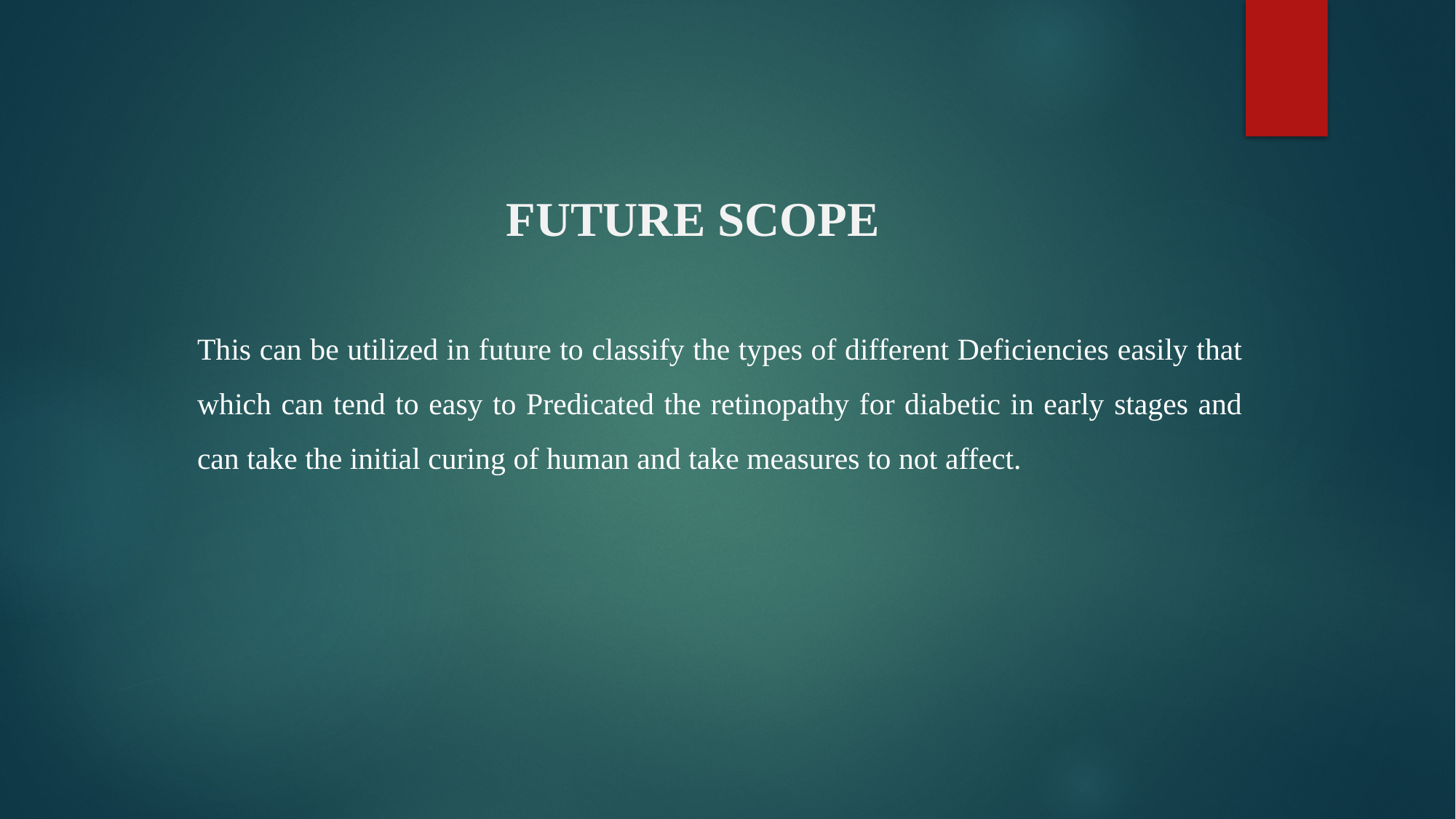

# FUTURE SCOPE
This can be utilized in future to classify the types of different Deficiencies easily that which can tend to easy to Predicated the retinopathy for diabetic in early stages and can take the initial curing of human and take measures to not affect.